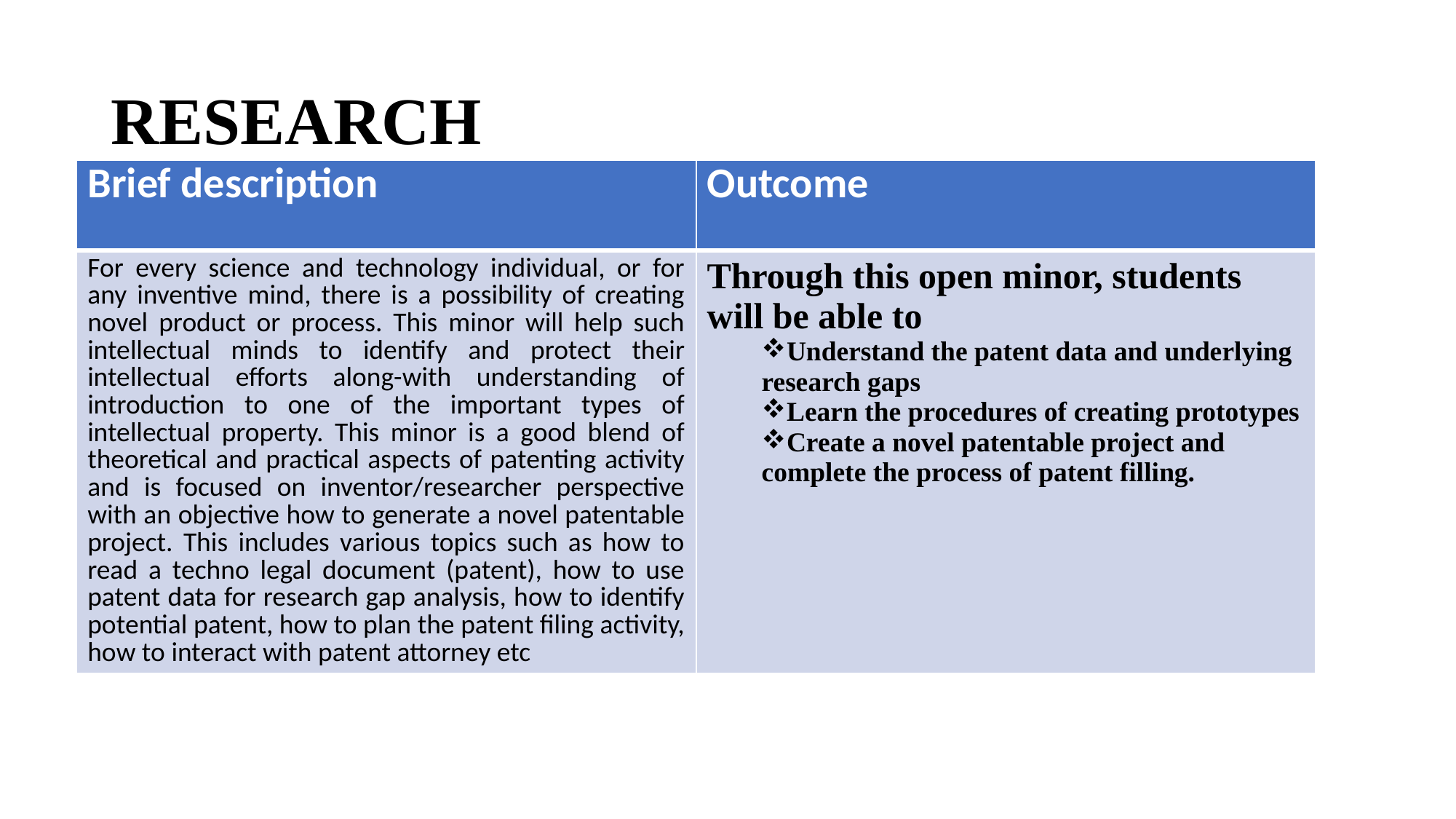

# RESEARCH
| Brief description | Outcome |
| --- | --- |
| For every science and technology individual, or for any inventive mind, there is a possibility of creating novel product or process. This minor will help such intellectual minds to identify and protect their intellectual efforts along-with understanding of introduction to one of the important types of intellectual property. This minor is a good blend of theoretical and practical aspects of patenting activity and is focused on inventor/researcher perspective with an objective how to generate a novel patentable project. This includes various topics such as how to read a techno legal document (patent), how to use patent data for research gap analysis, how to identify potential patent, how to plan the patent filing activity, how to interact with patent attorney etc | Through this open minor, students will be able to Understand the patent data and underlying research gaps Learn the procedures of creating prototypes Create a novel patentable project and complete the process of patent filling. |